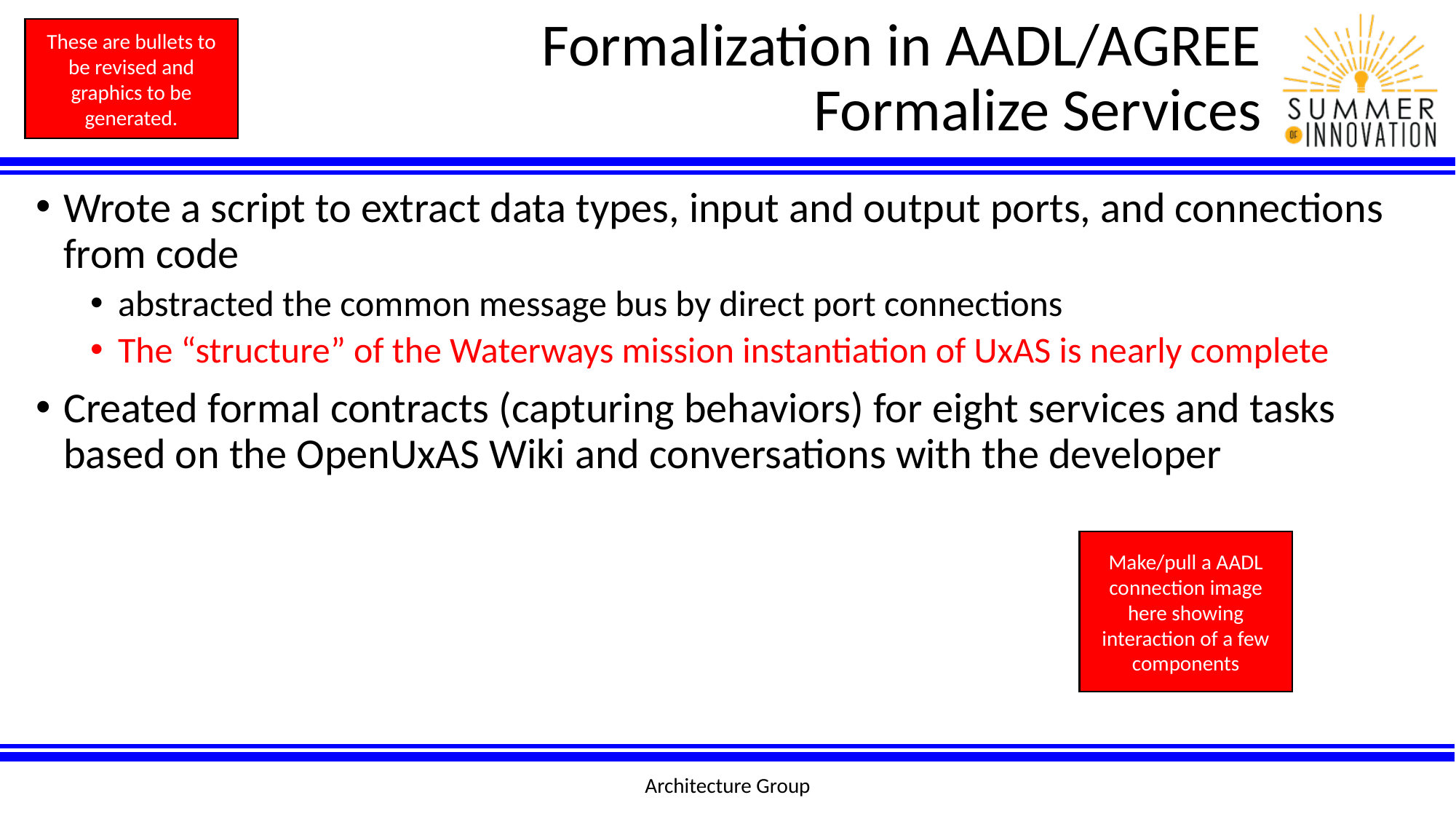

# Formalization in AADL/AGREE Formalize Services
These are bullets to be revised and graphics to be generated.
Wrote a script to extract data types, input and output ports, and connections from code
abstracted the common message bus by direct port connections
The “structure” of the Waterways mission instantiation of UxAS is nearly complete
Created formal contracts (capturing behaviors) for eight services and tasks based on the OpenUxAS Wiki and conversations with the developer

Make/pull a AADL connection image here showing interaction of a few components
Architecture Group